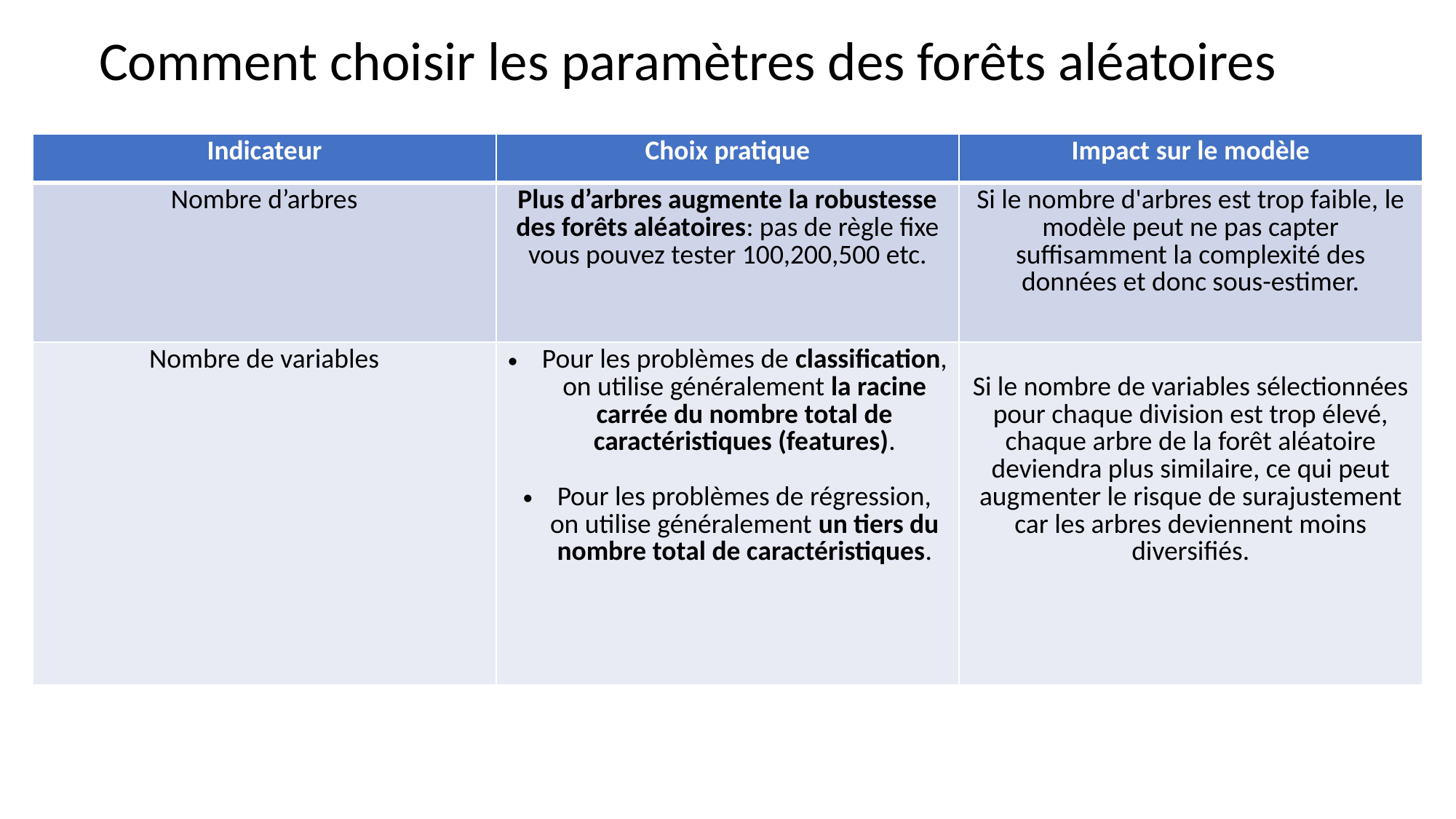

# Comment choisir les paramètres des forêts aléatoires
| Indicateur | Choix pratique | Impact sur le modèle |
| --- | --- | --- |
| Nombre d’arbres | Plus d’arbres augmente la robustesse des forêts aléatoires: pas de règle fixe vous pouvez tester 100,200,500 etc. | Si le nombre d'arbres est trop faible, le modèle peut ne pas capter suffisamment la complexité des données et donc sous-estimer. |
| Nombre de variables | Pour les problèmes de classification, on utilise généralement la racine carrée du nombre total de caractéristiques (features). Pour les problèmes de régression, on utilise généralement un tiers du nombre total de caractéristiques. | Si le nombre de variables sélectionnées pour chaque division est trop élevé, chaque arbre de la forêt aléatoire deviendra plus similaire, ce qui peut augmenter le risque de surajustement car les arbres deviennent moins diversifiés. |